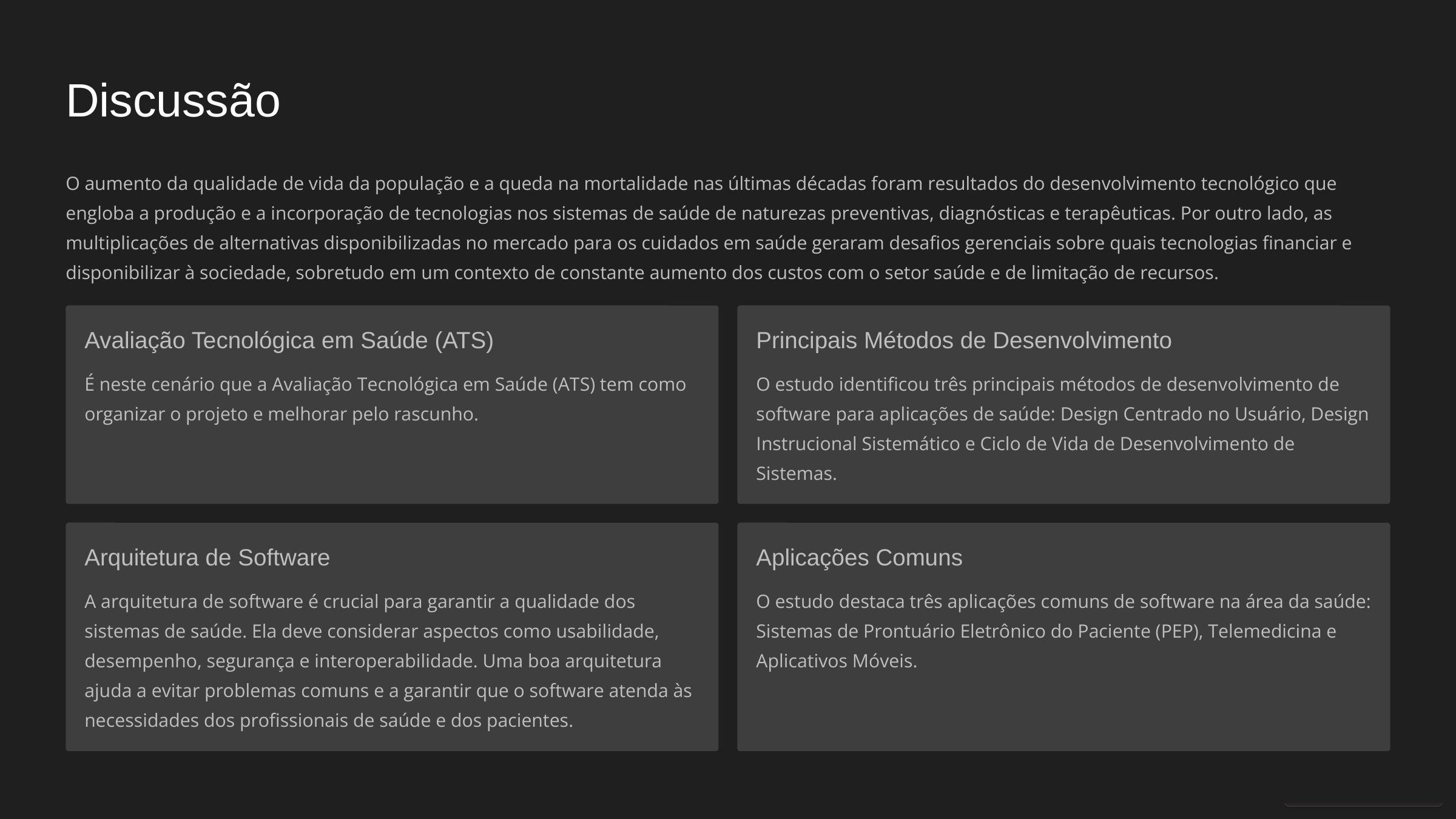

Discussão
O aumento da qualidade de vida da população e a queda na mortalidade nas últimas décadas foram resultados do desenvolvimento tecnológico que engloba a produção e a incorporação de tecnologias nos sistemas de saúde de naturezas preventivas, diagnósticas e terapêuticas. Por outro lado, as multiplicações de alternativas disponibilizadas no mercado para os cuidados em saúde geraram desafios gerenciais sobre quais tecnologias financiar e disponibilizar à sociedade, sobretudo em um contexto de constante aumento dos custos com o setor saúde e de limitação de recursos.

Avaliação Tecnológica em Saúde (ATS)
Principais Métodos de Desenvolvimento
É neste cenário que a Avaliação Tecnológica em Saúde (ATS) tem como organizar o projeto e melhorar pelo rascunho.
O estudo identificou três principais métodos de desenvolvimento de software para aplicações de saúde: Design Centrado no Usuário, Design Instrucional Sistemático e Ciclo de Vida de Desenvolvimento de Sistemas.

Arquitetura de Software
Aplicações Comuns
A arquitetura de software é crucial para garantir a qualidade dos sistemas de saúde. Ela deve considerar aspectos como usabilidade, desempenho, segurança e interoperabilidade. Uma boa arquitetura ajuda a evitar problemas comuns e a garantir que o software atenda às necessidades dos profissionais de saúde e dos pacientes.
O estudo destaca três aplicações comuns de software na área da saúde: Sistemas de Prontuário Eletrônico do Paciente (PEP), Telemedicina e Aplicativos Móveis.